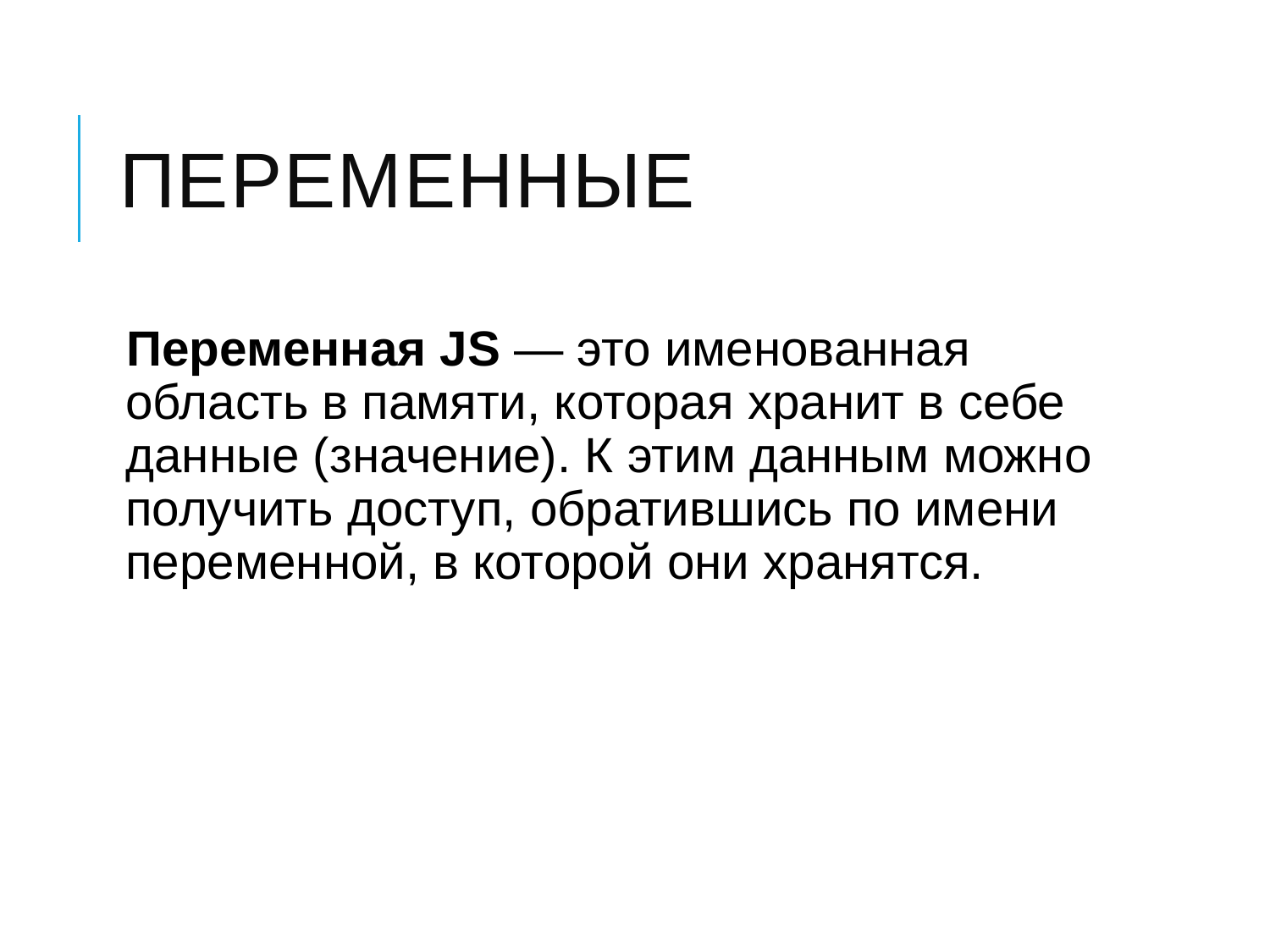

# Переменные
Переменная JS — это именованная область в памяти, которая хранит в себе данные (значение). К этим данным можно получить доступ, обратившись по имени переменной, в которой они хранятся.